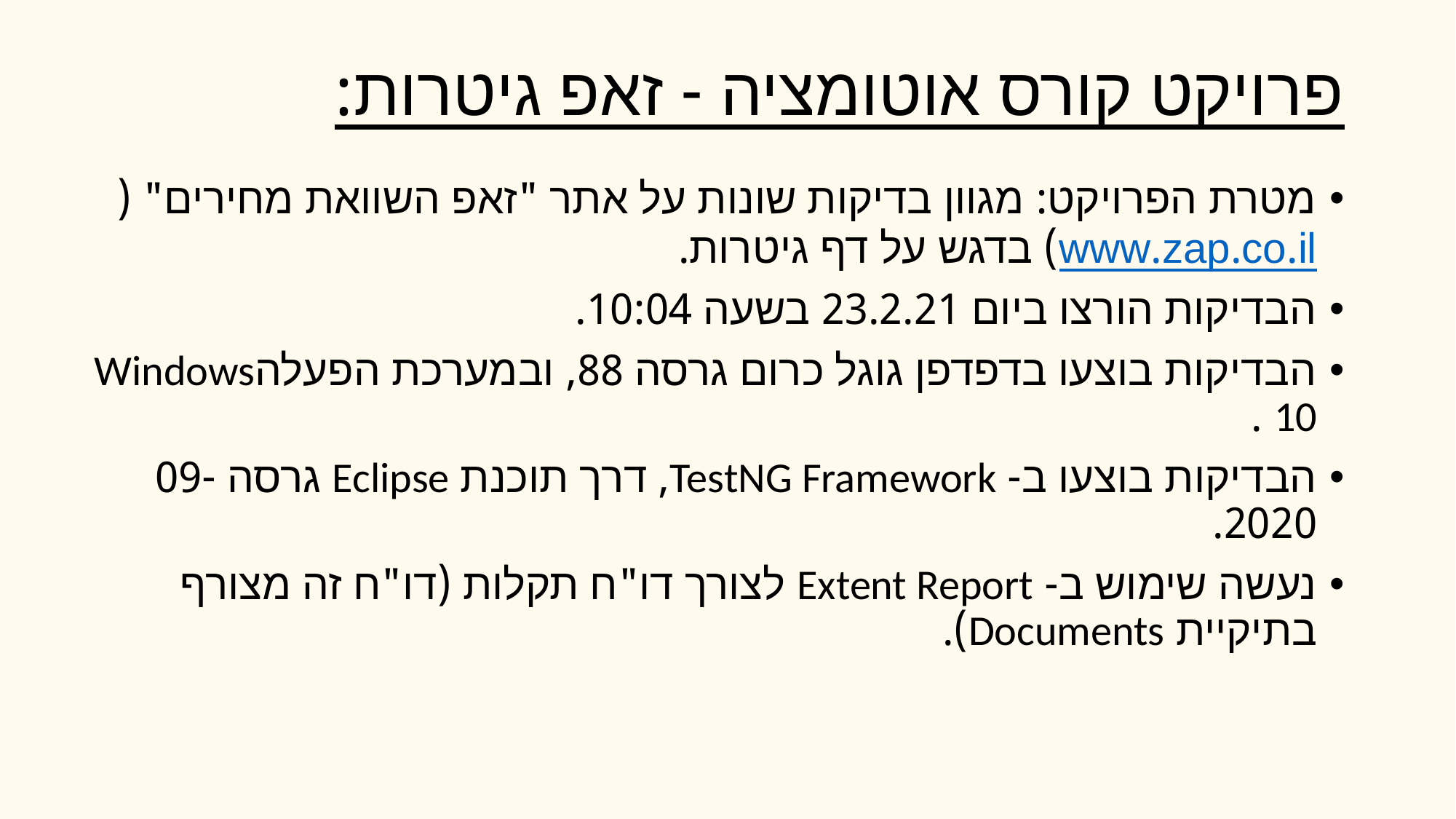

# פרויקט קורס אוטומציה - זאפ גיטרות:
מטרת הפרויקט: מגוון בדיקות שונות על אתר "זאפ השוואת מחירים" (www.zap.co.il) בדגש על דף גיטרות.
הבדיקות הורצו ביום 23.2.21 בשעה 10:04.
הבדיקות בוצעו בדפדפן גוגל כרום גרסה 88, ובמערכת הפעלהWindows 10 .
הבדיקות בוצעו ב- TestNG Framework, דרך תוכנת Eclipse גרסה 09-2020.
נעשה שימוש ב- Extent Report לצורך דו"ח תקלות (דו"ח זה מצורף בתיקיית Documents).